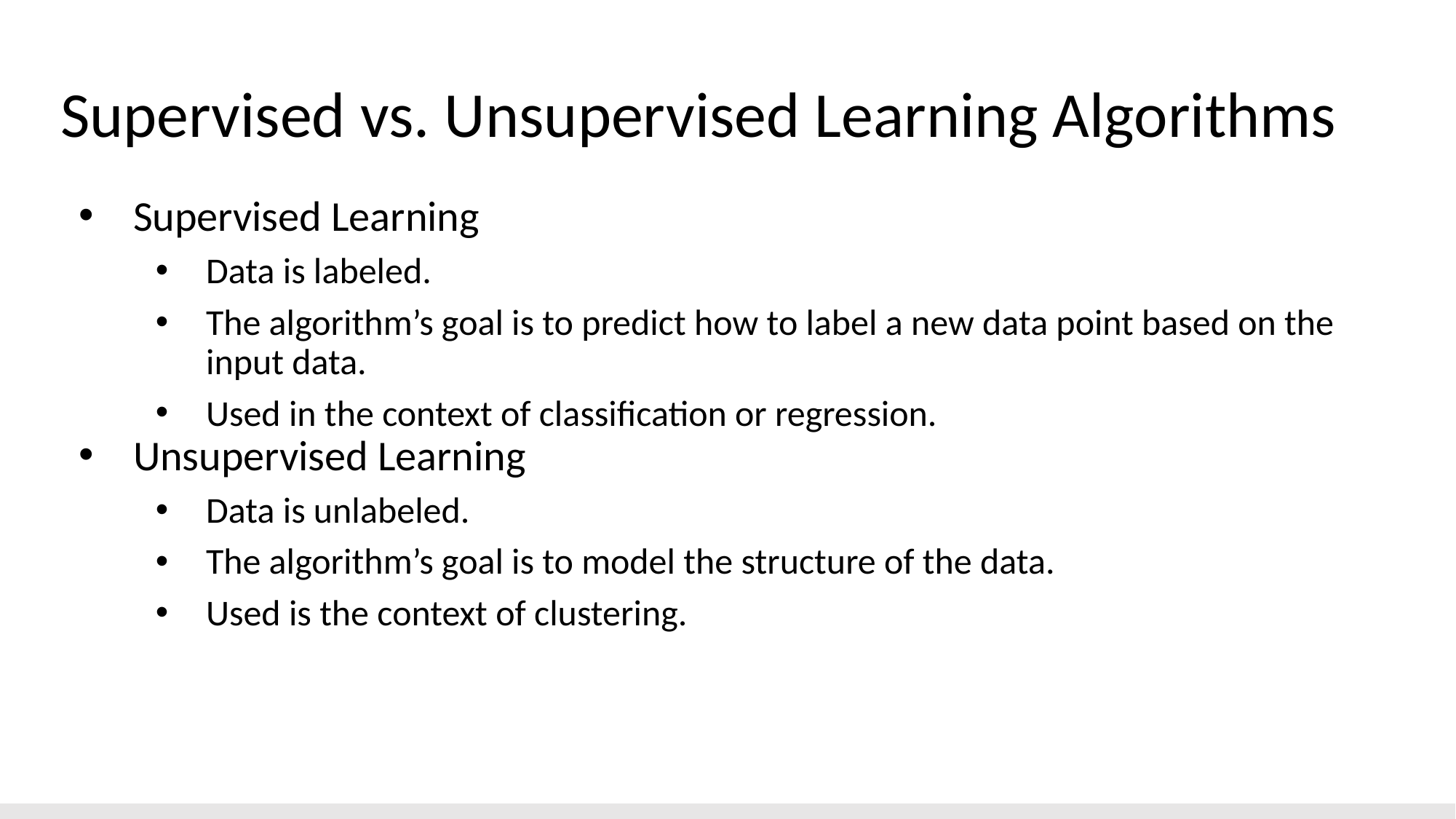

# Supervised vs. Unsupervised Learning Algorithms
Supervised Learning
Data is labeled.
The algorithm’s goal is to predict how to label a new data point based on the input data.
Used in the context of classification or regression.
Unsupervised Learning
Data is unlabeled.
The algorithm’s goal is to model the structure of the data.
Used is the context of clustering.